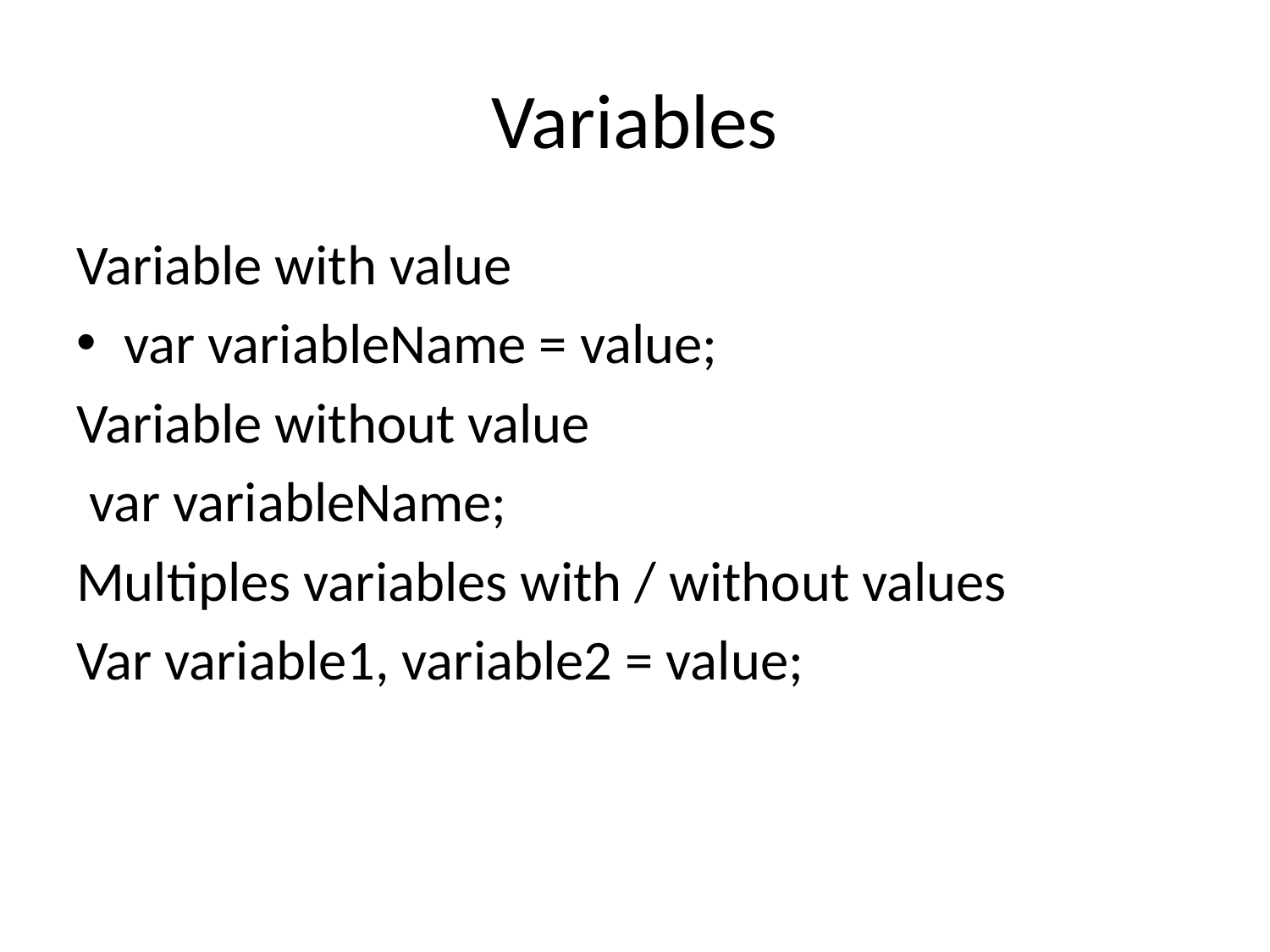

# Variables
Variable with value
var variableName = value;
Variable without value
 var variableName;
Multiples variables with / without values
Var variable1, variable2 = value;